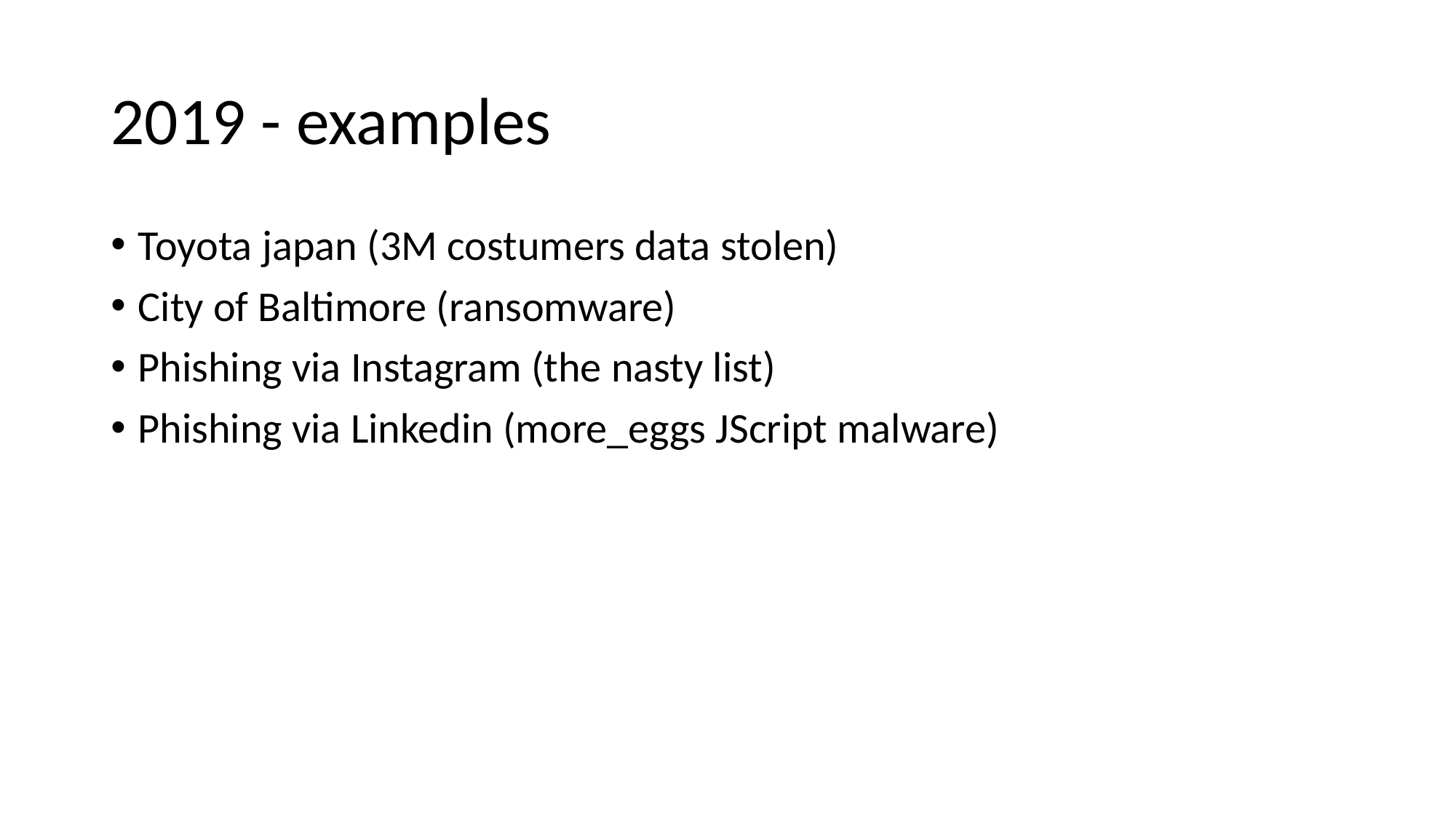

# 2019 - examples
Toyota japan (3M costumers data stolen)
City of Baltimore (ransomware)
Phishing via Instagram (the nasty list)
Phishing via Linkedin (more_eggs JScript malware)